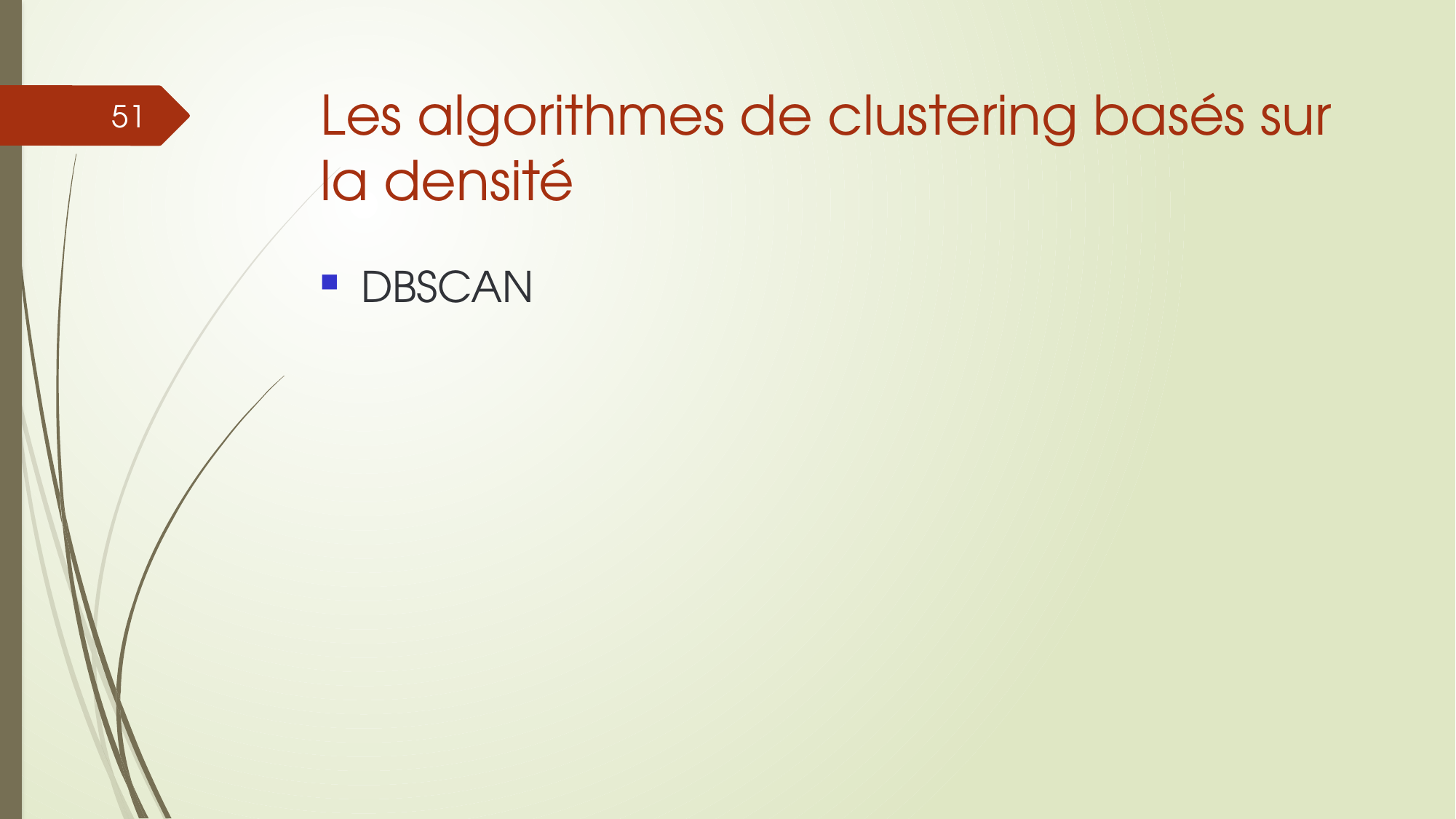

# Les algorithmes de clustering basés sur la densité
51
DBSCAN